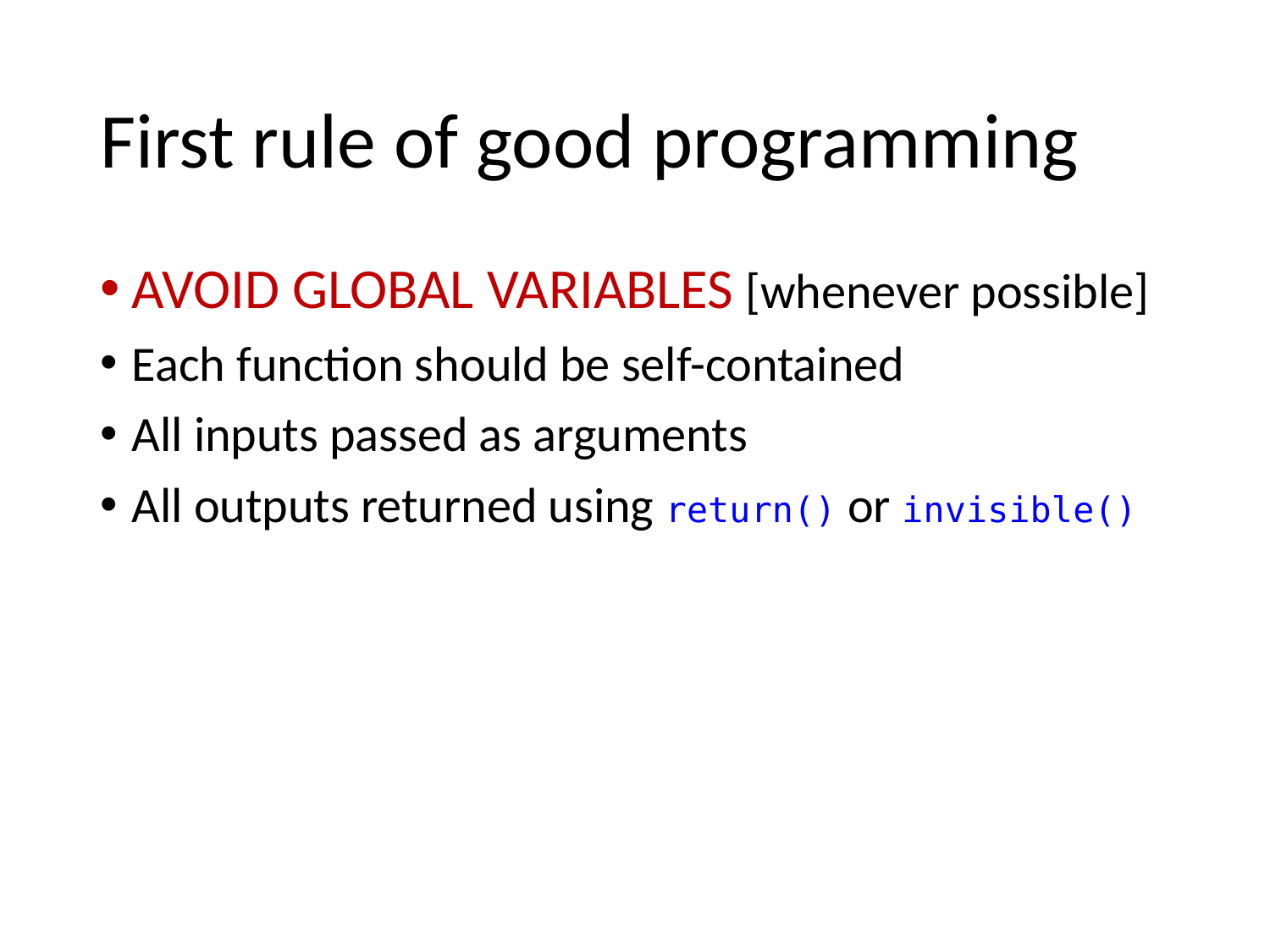

# First rule of good programming
AVOID GLOBAL VARIABLES [whenever possible]
Each function should be self-contained
All inputs passed as arguments
All outputs returned using return() or invisible()